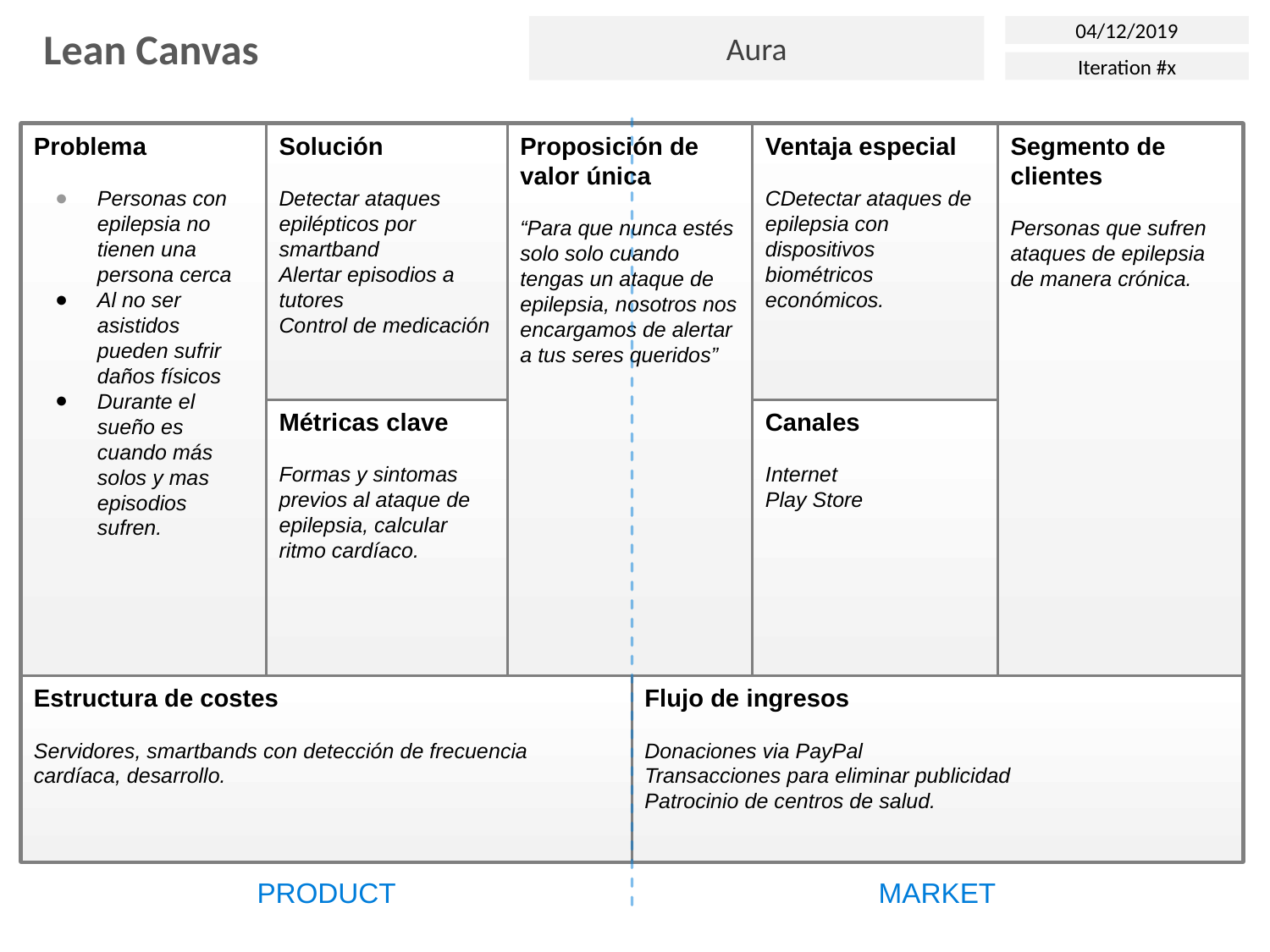

Aura
04/12/2019
Lean Canvas
Iteration #x
Problema

Personas con epilepsia no tienen una persona cerca
Al no ser asistidos pueden sufrir daños físicos
Durante el sueño es cuando más solos y mas episodios sufren.

Solución

Detectar ataques epilépticos por smartband
Alertar episodios a tutores
Control de medicación

Proposición de valor única

“Para que nunca estés solo solo cuando tengas un ataque de epilepsia, nosotros nos encargamos de alertar a tus seres queridos”
Ventaja especial

CDetectar ataques de epilepsia con dispositivos biométricos económicos.
Segmento de clientes

Personas que sufren ataques de epilepsia de manera crónica.
Métricas clave

Formas y sintomas previos al ataque de epilepsia, calcular ritmo cardíaco.
Canales

Internet
Play Store
Estructura de costes

Servidores, smartbands con detección de frecuencia cardíaca, desarrollo.
Flujo de ingresos

Donaciones via PayPal
Transacciones para eliminar publicidad
Patrocinio de centros de salud.
PRODUCT
MARKET